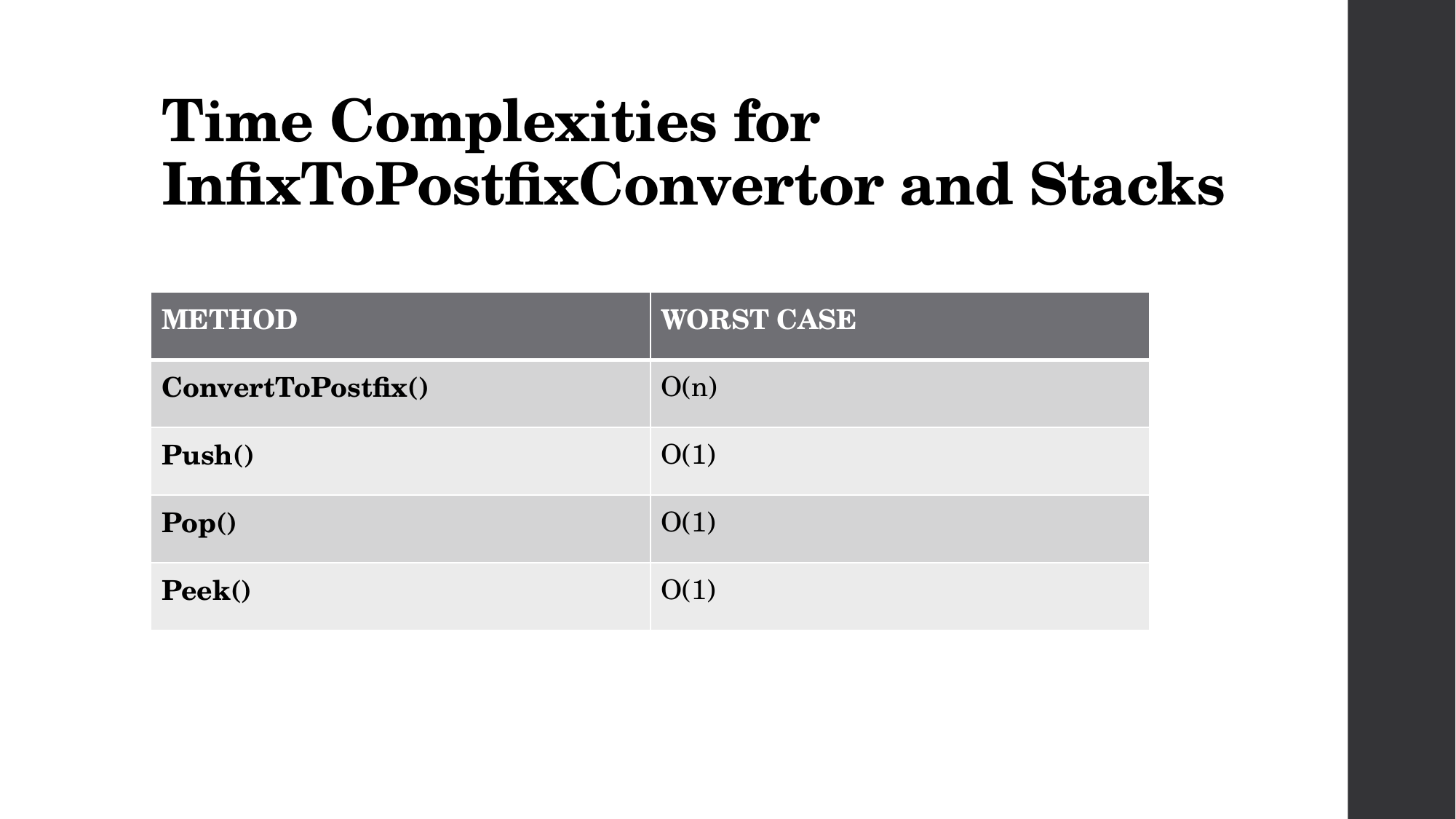

# Time Complexities for InfixToPostfixConvertor and Stacks
| METHOD | WORST CASE |
| --- | --- |
| ConvertToPostfix() | O(n) |
| Push() | O(1) |
| Pop() | O(1) |
| Peek() | O(1) |